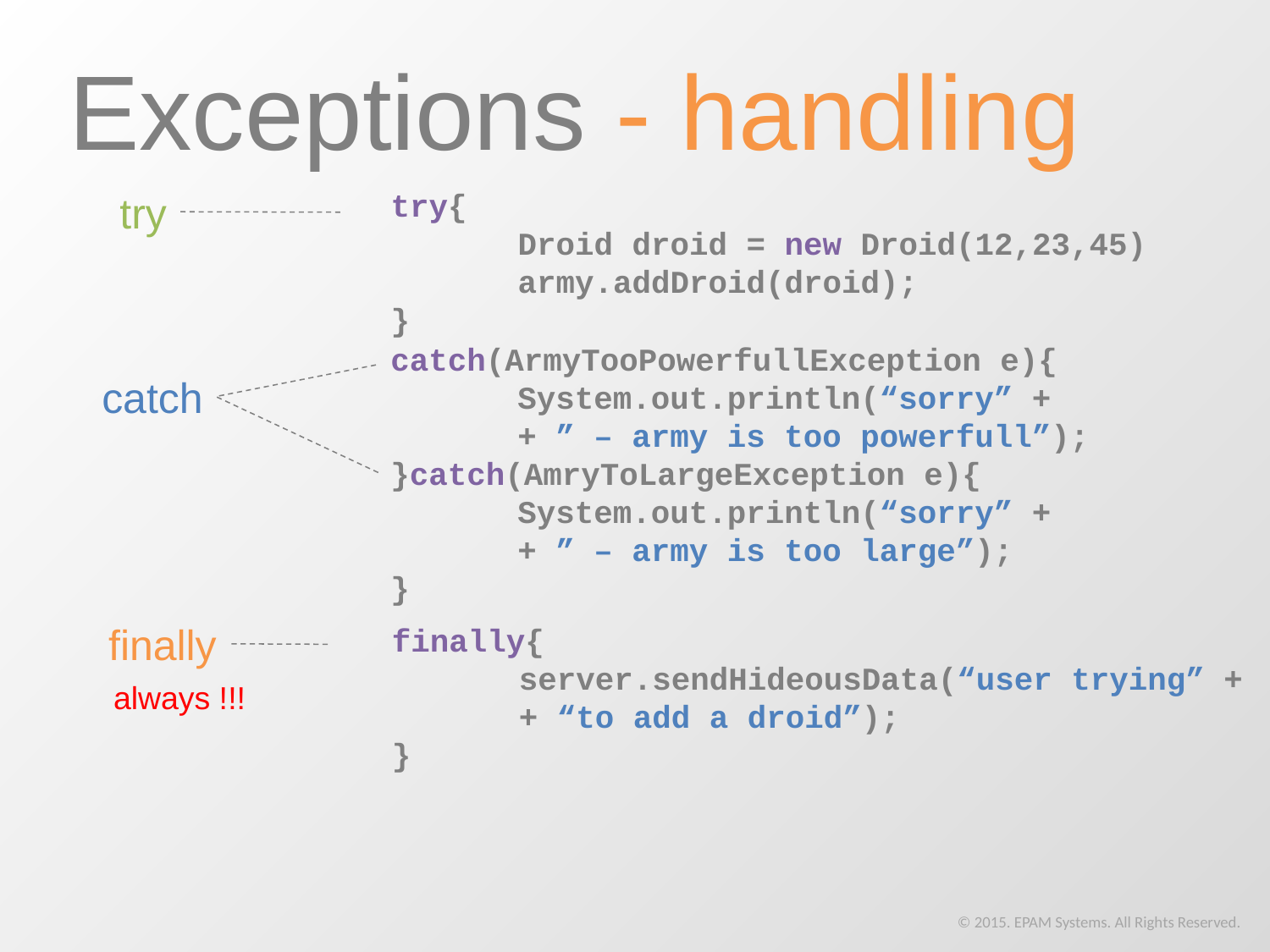

Exceptions - handling
try{
	Droid droid = new Droid(12,23,45)
	army.addDroid(droid);
}
try
catch(ArmyTooPowerfullException e){
	System.out.println(“sorry” +
	+ ” – army is too powerfull”);
}catch(AmryToLargeException e){
	System.out.println(“sorry” +
	+ ” – army is too large”);
}
catch
finally
finally{
server.sendHideousData(“user trying” +
+ “to add a droid”);
}
always !!!
© 2015. EPAM Systems. All Rights Reserved.